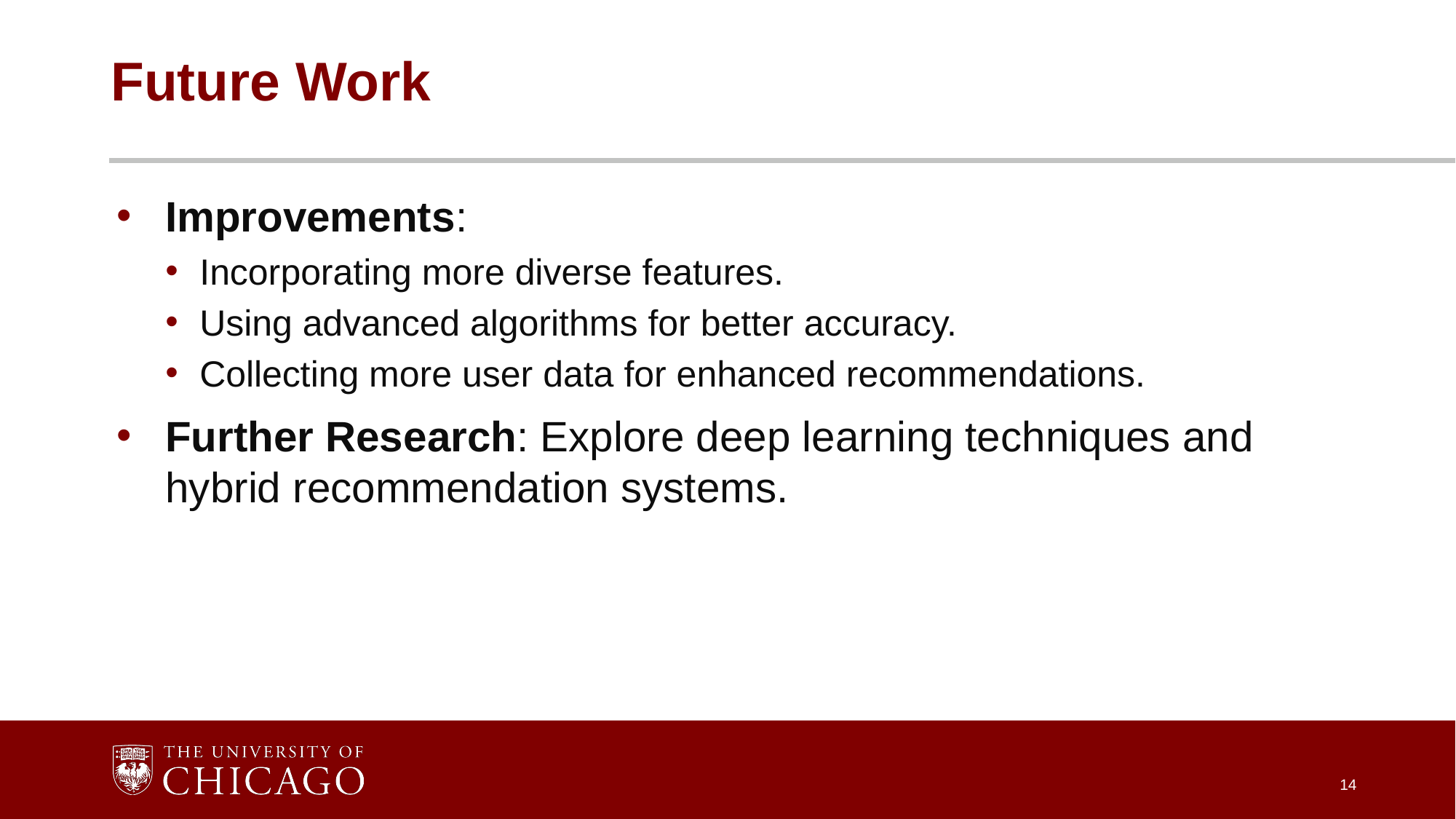

# Future Work
Improvements:
Incorporating more diverse features.
Using advanced algorithms for better accuracy.
Collecting more user data for enhanced recommendations.
Further Research: Explore deep learning techniques and hybrid recommendation systems.
14